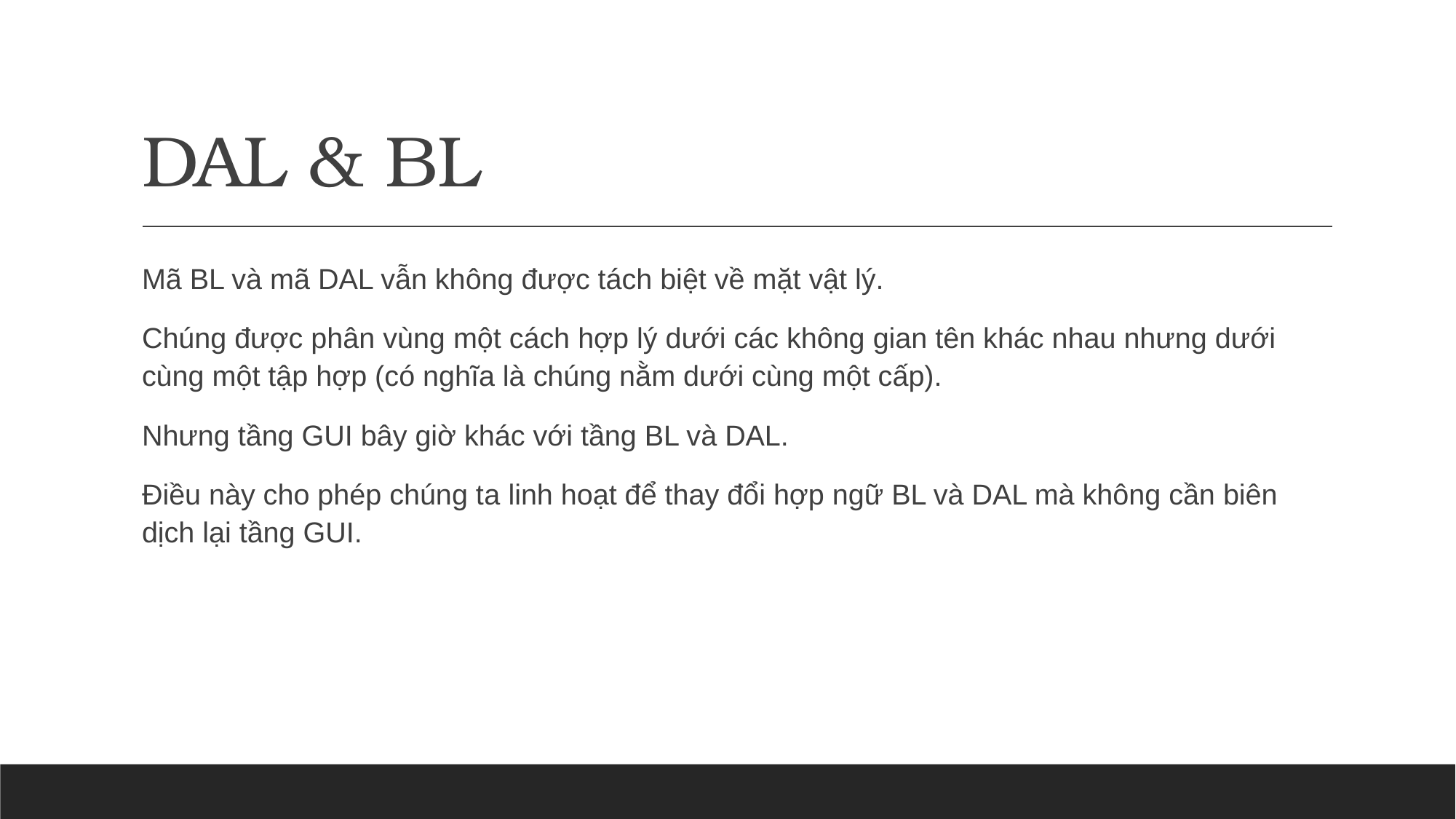

# DAL & BL
Mã BL và mã DAL vẫn không được tách biệt về mặt vật lý.
Chúng được phân vùng một cách hợp lý dưới các không gian tên khác nhau nhưng dưới cùng một tập hợp (có nghĩa là chúng nằm dưới cùng một cấp).
Nhưng tầng GUI bây giờ khác với tầng BL và DAL.
Điều này cho phép chúng ta linh hoạt để thay đổi hợp ngữ BL và DAL mà không cần biên dịch lại tầng GUI.